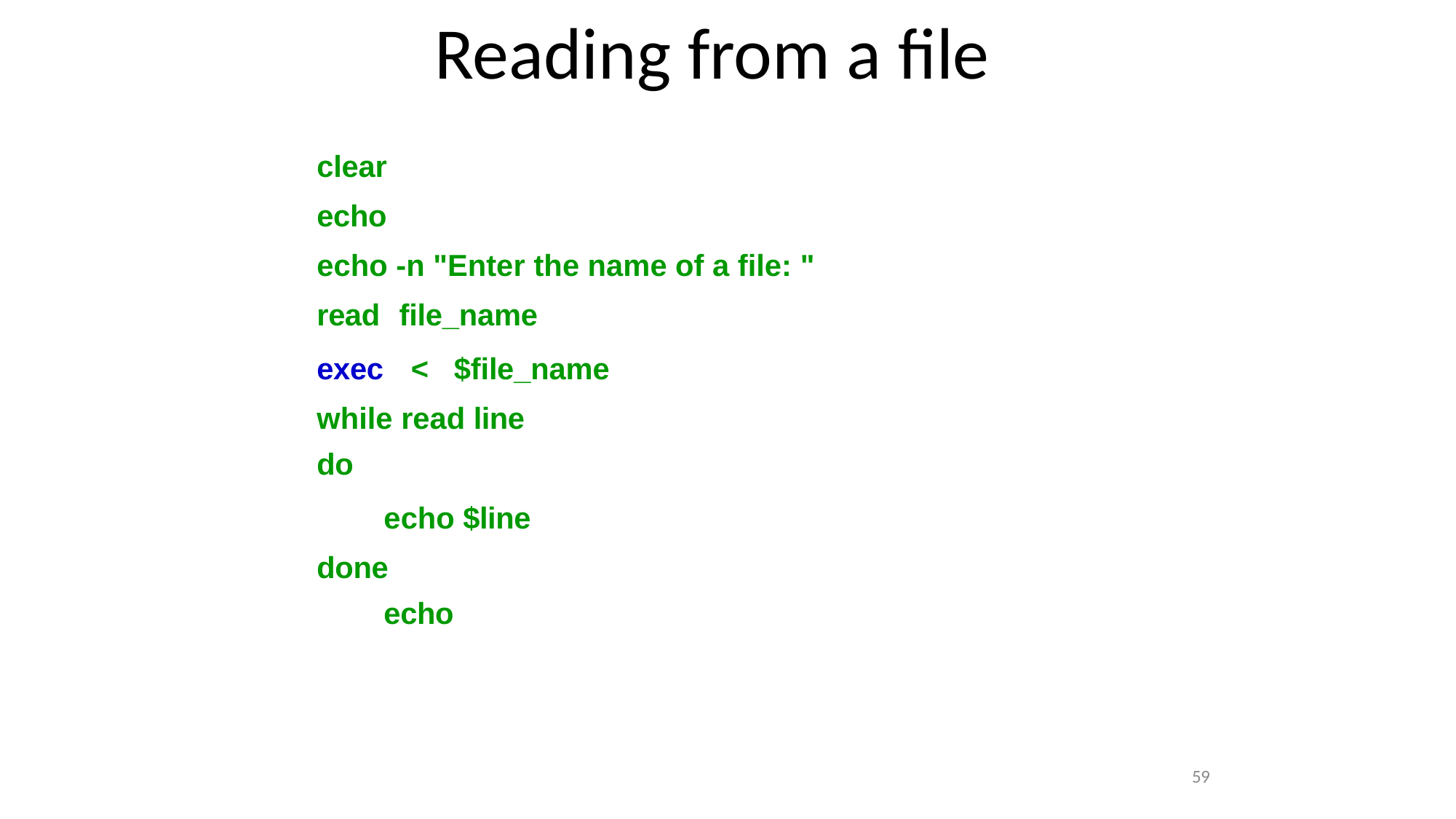

Reading from a file
clear echo
echo -n "Enter the name of a file: " read	file_name
exec	<	$file_name while read line
do
echo $line done
echo
59